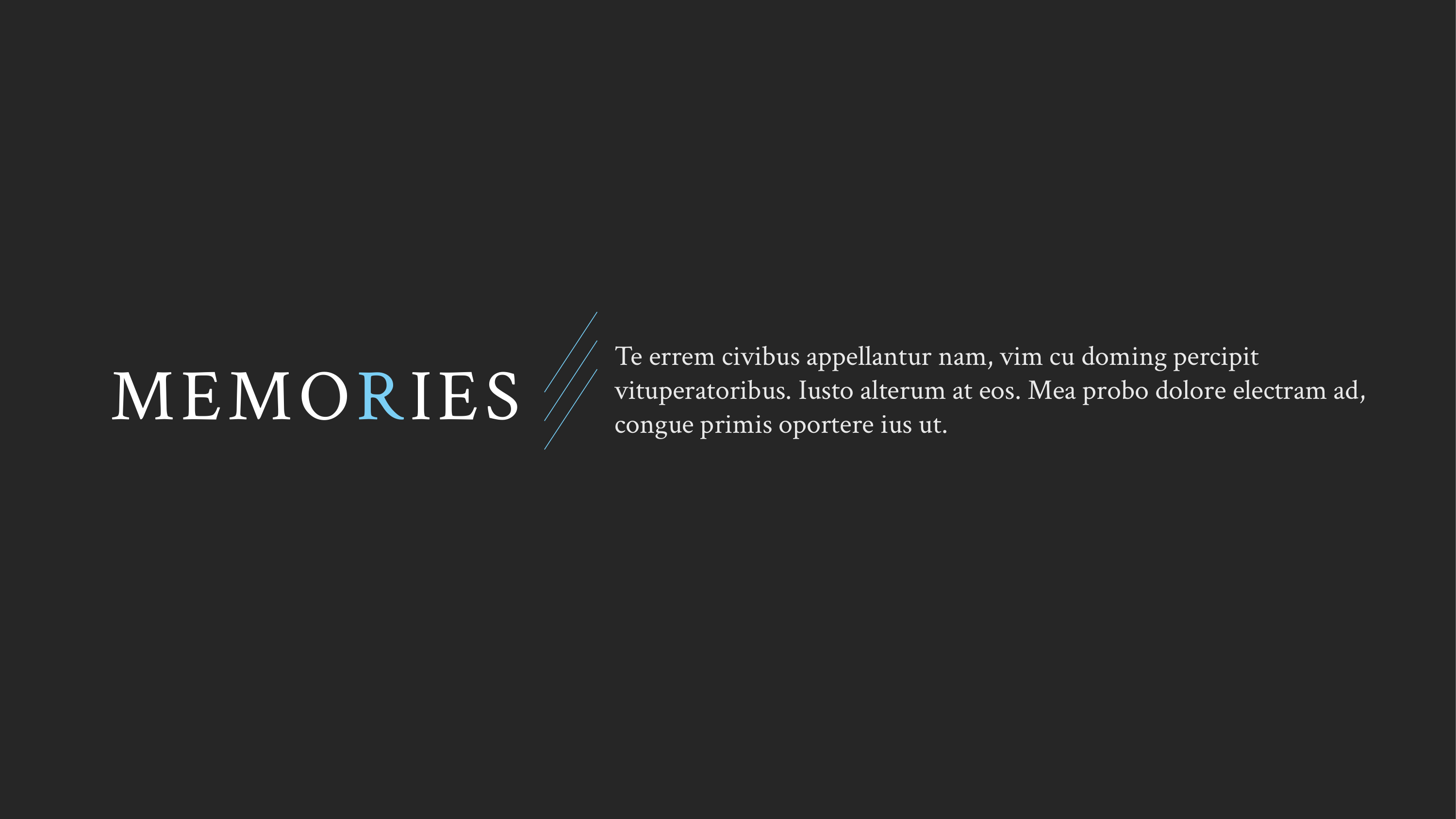

Te errem civibus appellantur nam, vim cu doming percipit vituperatoribus. Iusto alterum at eos. Mea probo dolore electram ad, congue primis oportere ius ut.
# MEMORIES